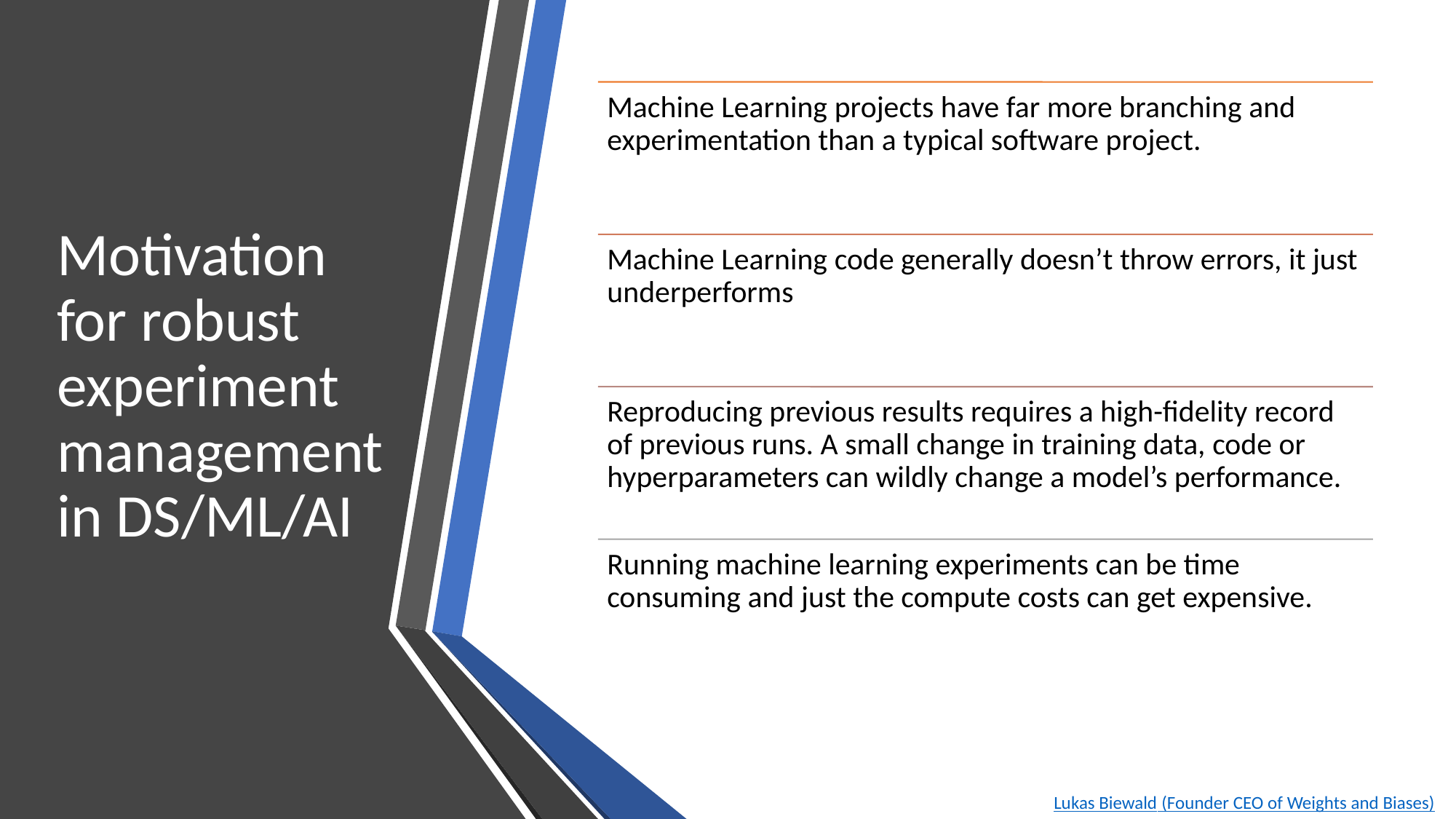

# Motivation for robust experiment management in DS/ML/AI
Machine Learning projects have far more branching and experimentation than a typical software project.
Machine Learning code generally doesn’t throw errors, it just underperforms
Reproducing previous results requires a high-fidelity record of previous runs. A small change in training data, code or hyperparameters can wildly change a model’s performance.
Running machine learning experiments can be time consuming and just the compute costs can get expensive.
Lukas Biewald (Founder CEO of Weights and Biases)